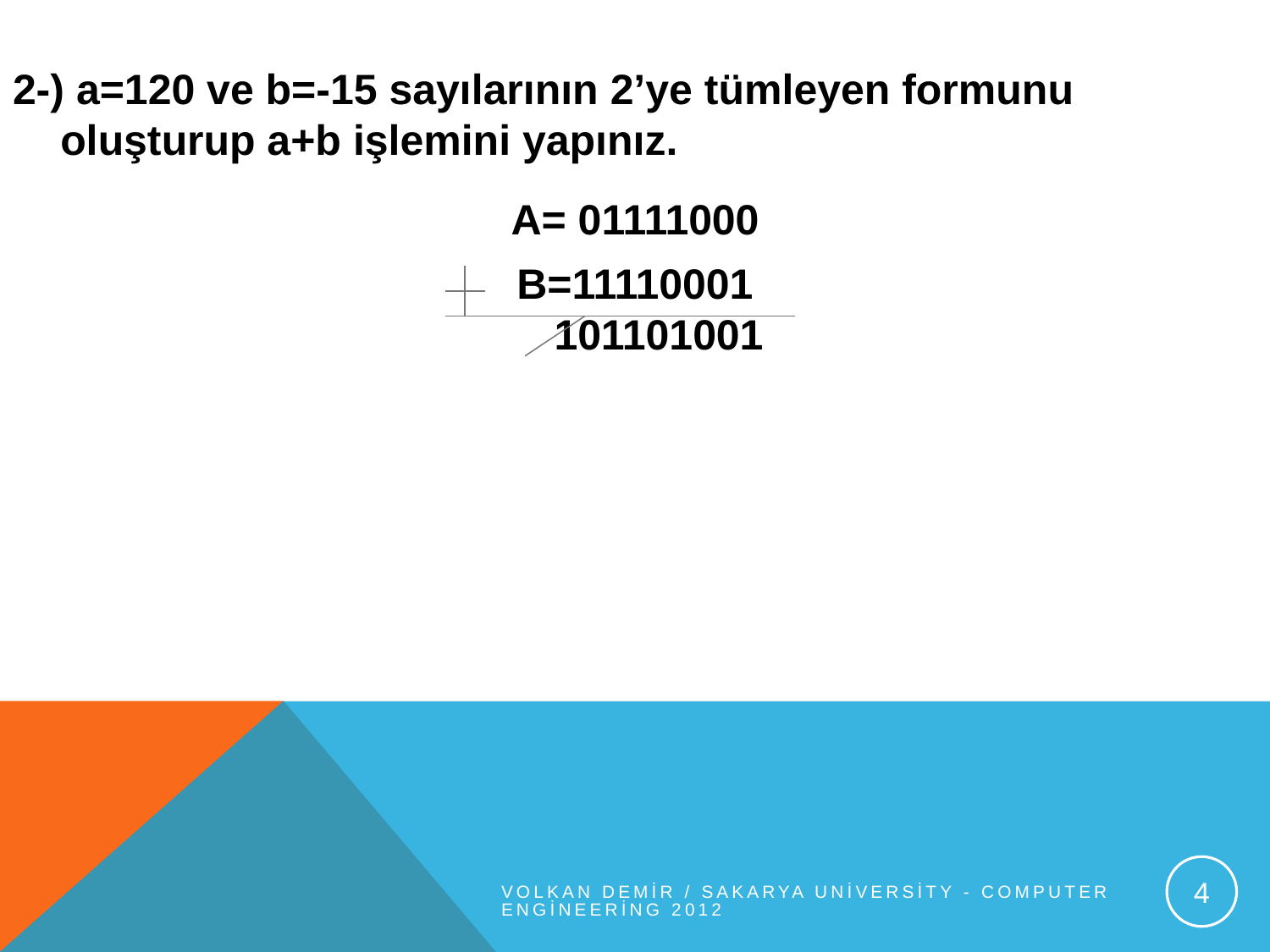

2-) a=120 ve b=-15 sayılarının 2’ye tümleyen formunu  oluşturup a+b işlemini yapınız.
A= 01111000
B=11110001
101101001
4
Volkan DEMİR / Sakarya University - Computer Engineering 2012